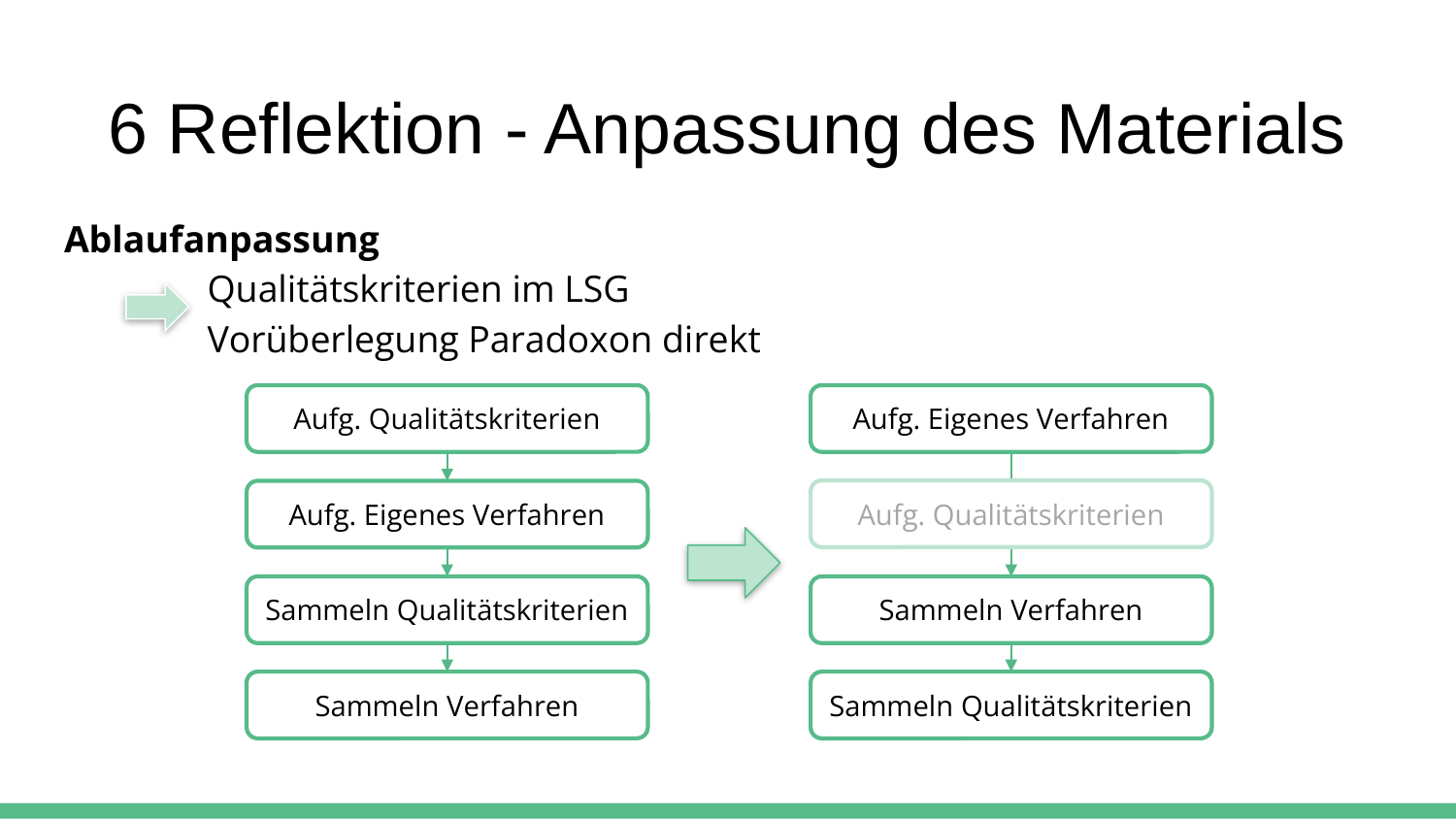

# 6 Reflektion - Anpassung des Materials
Ablaufanpassung
Qualitätskriterien im LSG
Vorüberlegung Paradoxon direkt

Aufg. Qualitätskriterien
Aufg. Eigenes Verfahren
Aufg. Qualitätskriterien
Aufg. Eigenes Verfahren

Sammeln Qualitätskriterien
Sammeln Verfahren
Sammeln Verfahren
Sammeln Qualitätskriterien